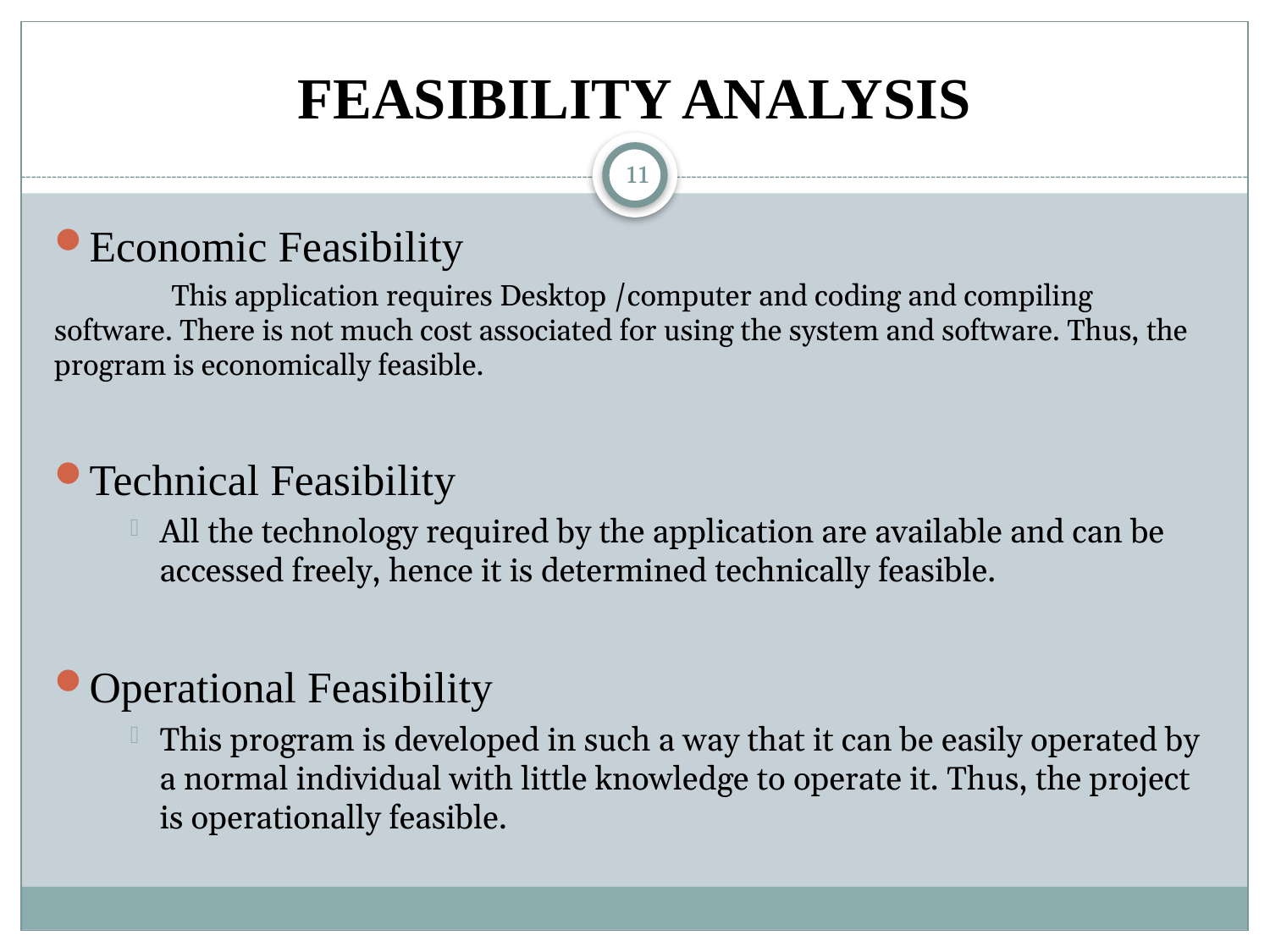

# FEASIBILITY ANALYSIS
11
Economic Feasibility
	This application requires Desktop /computer and coding and compiling software. There is not much cost associated for using the system and software. Thus, the program is economically feasible.

Technical Feasibility
All the technology required by the application are available and can be accessed freely, hence it is determined technically feasible.

Operational Feasibility
This program is developed in such a way that it can be easily operated by a normal individual with little knowledge to operate it. Thus, the project is operationally feasible.